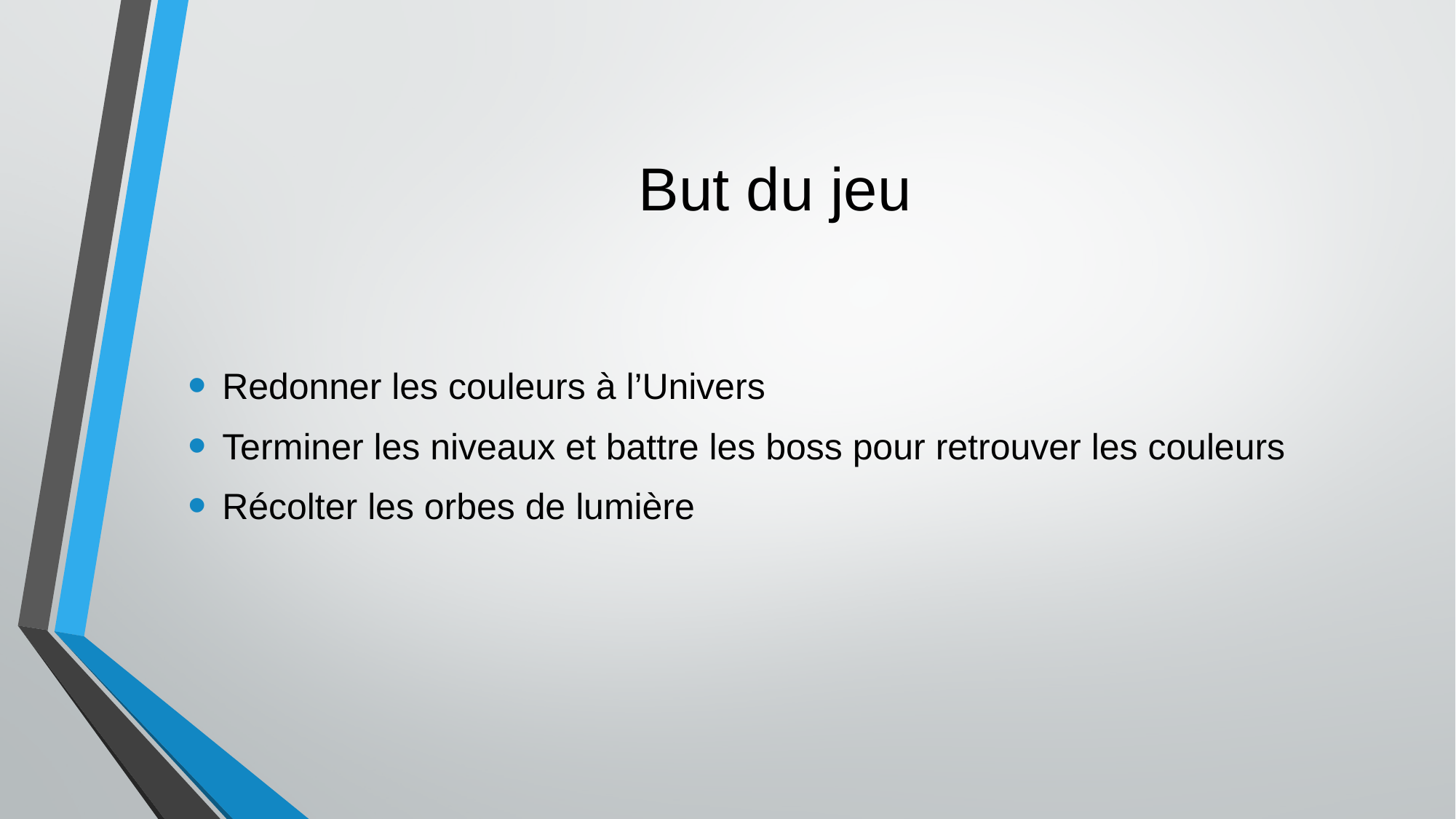

# But du jeu
Redonner les couleurs à l’Univers
Terminer les niveaux et battre les boss pour retrouver les couleurs
Récolter les orbes de lumière